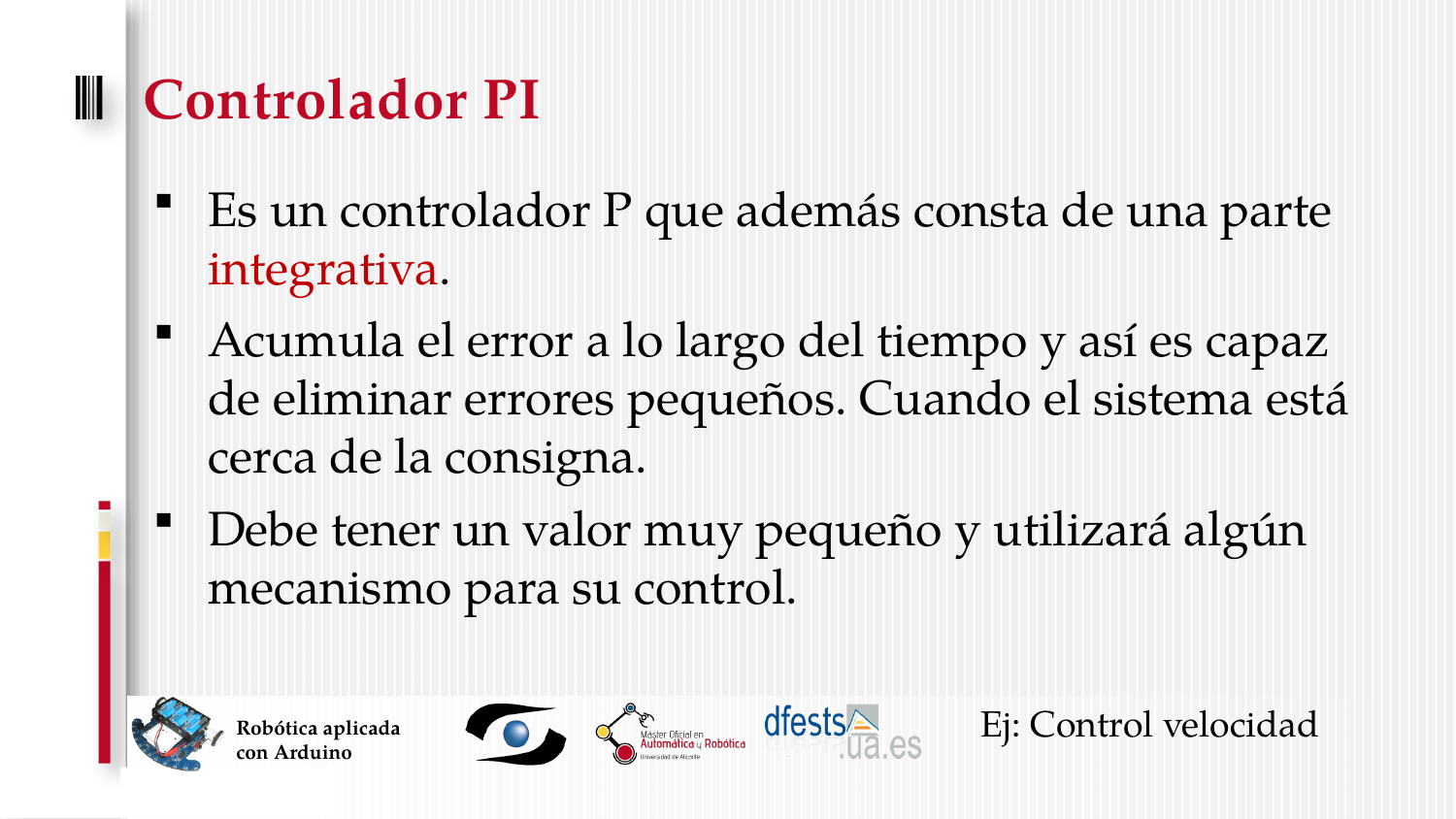

# Controlador PI
Es un controlador P que además consta de una parte integrativa.
Acumula el error a lo largo del tiempo y así es capaz de eliminar errores pequeños. Cuando el sistema está cerca de la consigna.
Debe tener un valor muy pequeño y utilizará algún mecanismo para su control.
Ej: Control velocidad